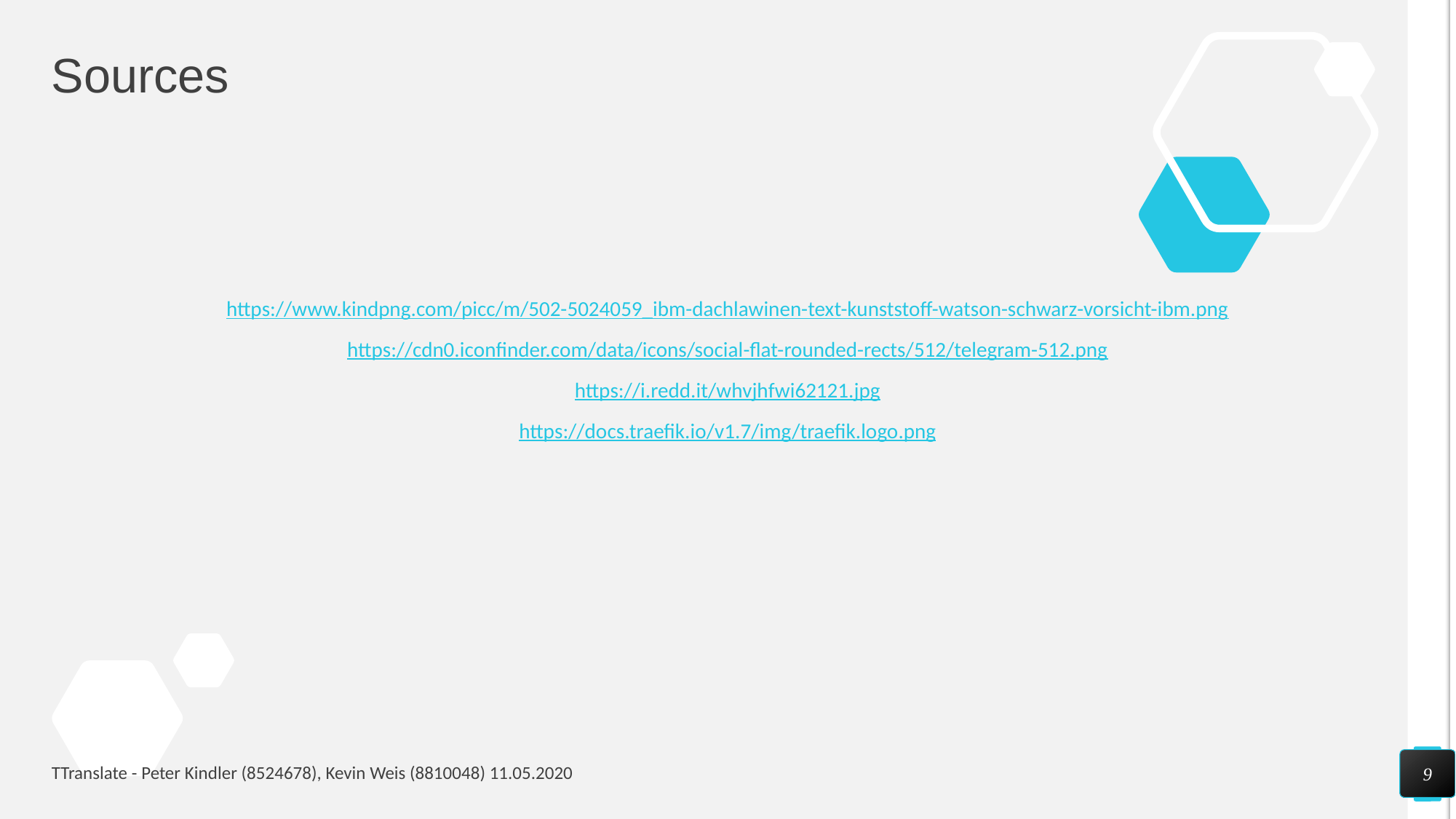

# Sources
https://www.kindpng.com/picc/m/502-5024059_ibm-dachlawinen-text-kunststoff-watson-schwarz-vorsicht-ibm.png
https://cdn0.iconfinder.com/data/icons/social-flat-rounded-rects/512/telegram-512.png
https://i.redd.it/whvjhfwi62121.jpg
https://docs.traefik.io/v1.7/img/traefik.logo.png

9
TTranslate - Peter Kindler (8524678), Kevin Weis (8810048) 11.05.2020